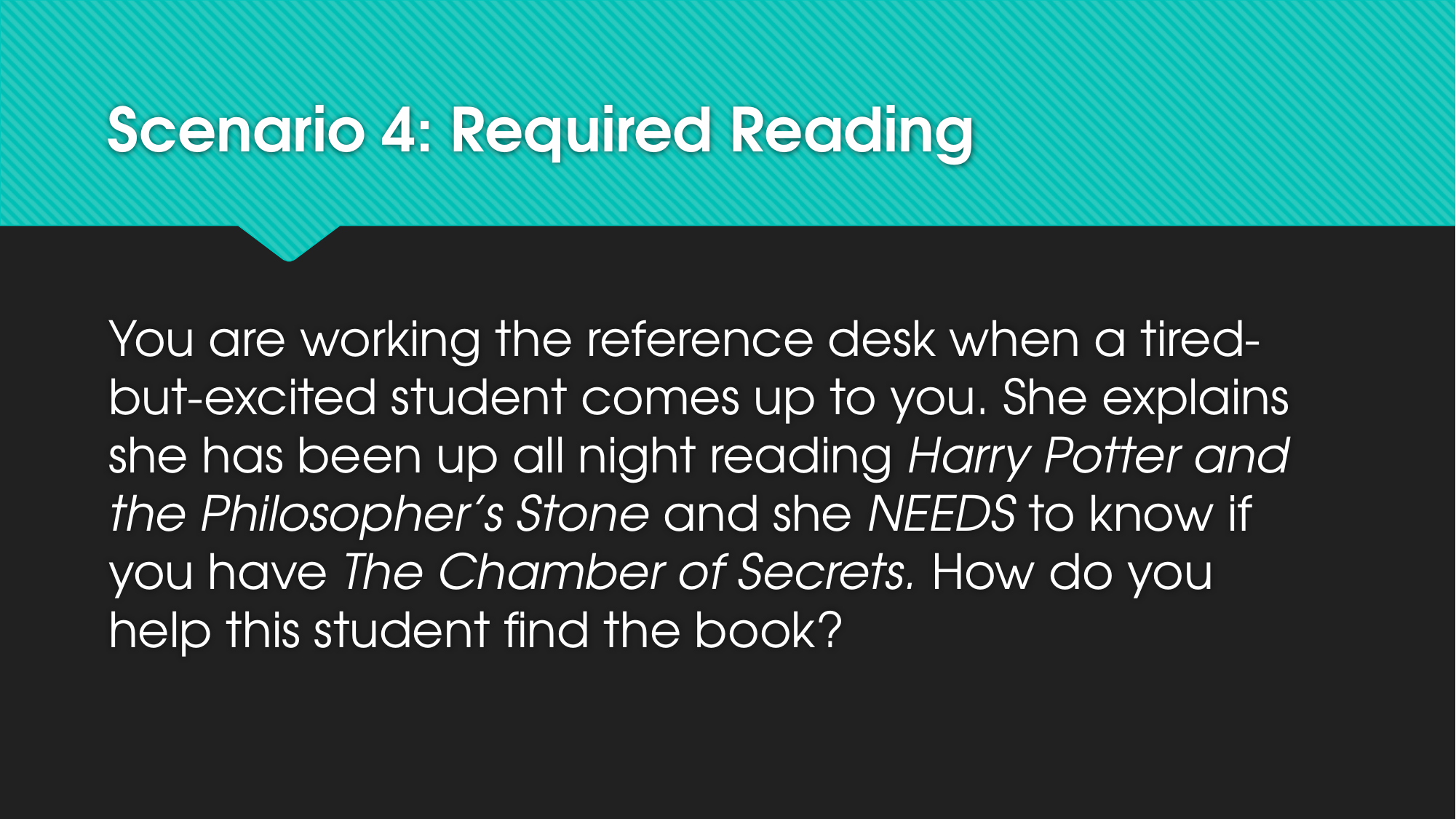

# Scenario 4: Required Reading
You are working the reference desk when a tired-but-excited student comes up to you. She explains she has been up all night reading Harry Potter and the Philosopher’s Stone and she NEEDS to know if you have The Chamber of Secrets. How do you help this student find the book?